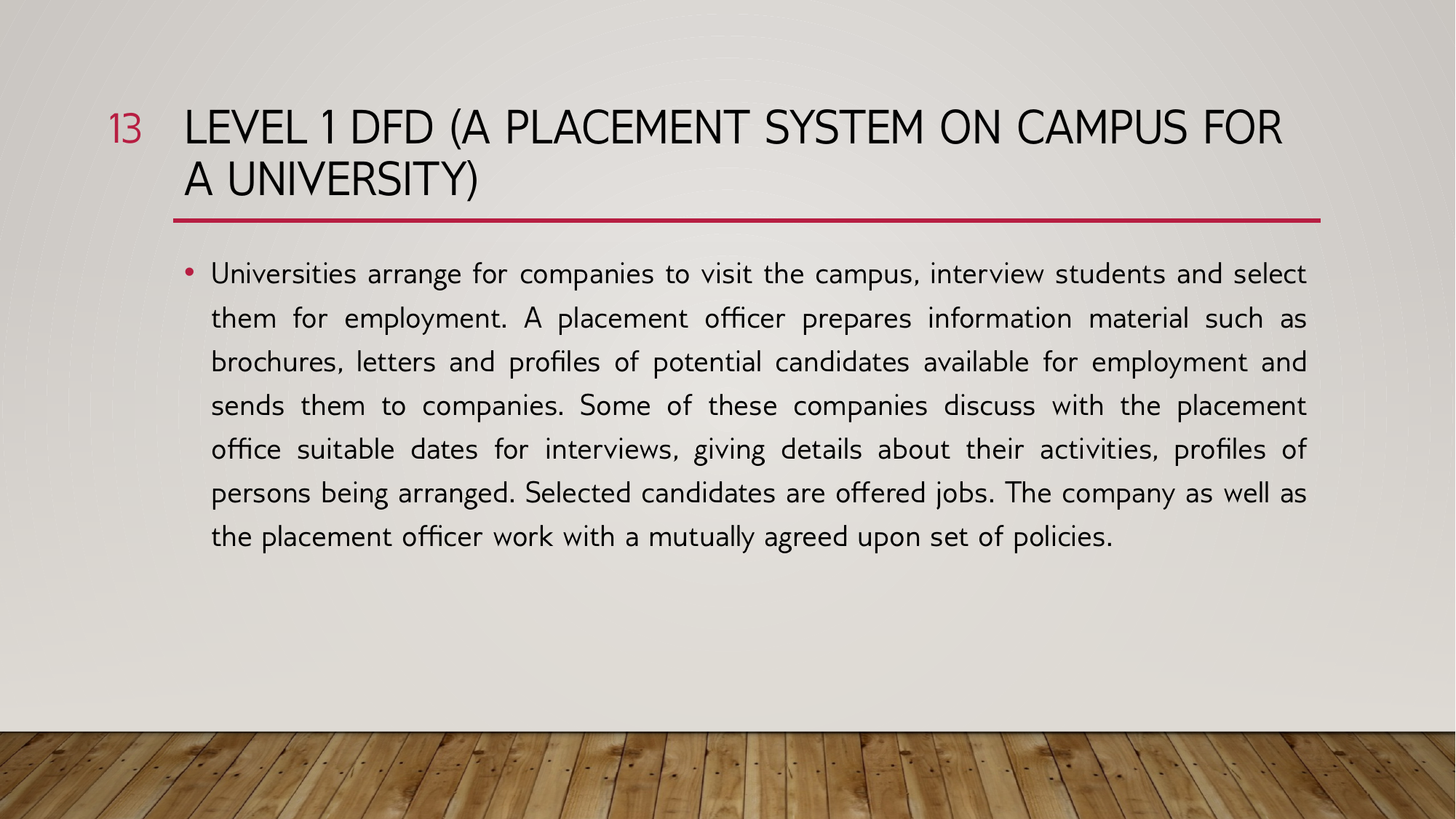

13
# Level 1 DFD (a placement system on campus for a university)
Universities arrange for companies to visit the campus, interview students and select them for employment. A placement officer prepares information material such as brochures, letters and profiles of potential candidates available for employment and sends them to companies. Some of these companies discuss with the placement office suitable dates for interviews, giving details about their activities, profiles of persons being arranged. Selected candidates are offered jobs. The company as well as the placement officer work with a mutually agreed upon set of policies.